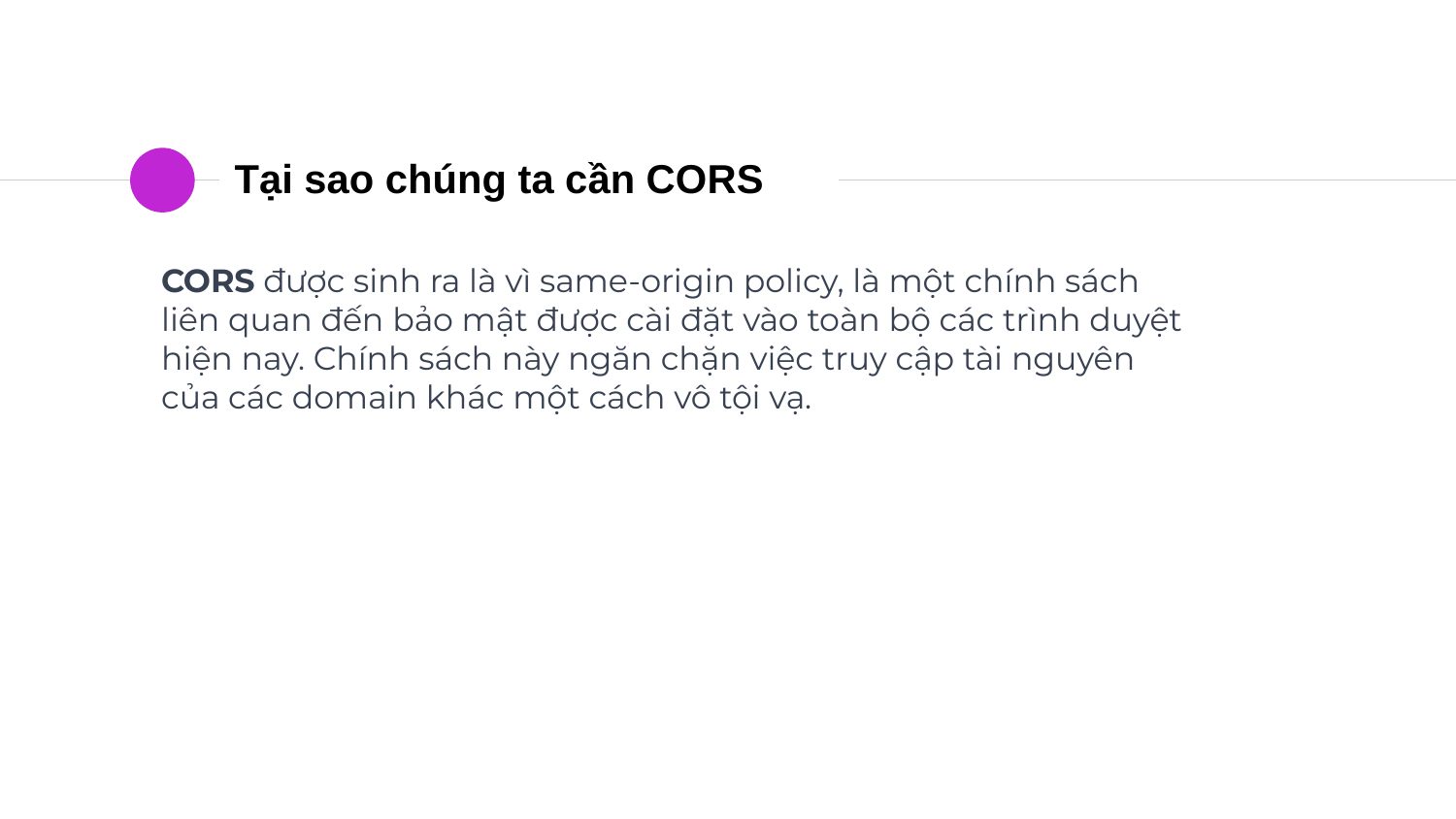

# Tại sao chúng ta cần CORS
CORS được sinh ra là vì same-origin policy, là một chính sách liên quan đến bảo mật được cài đặt vào toàn bộ các trình duyệt hiện nay. Chính sách này ngăn chặn việc truy cập tài nguyên của các domain khác một cách vô tội vạ.